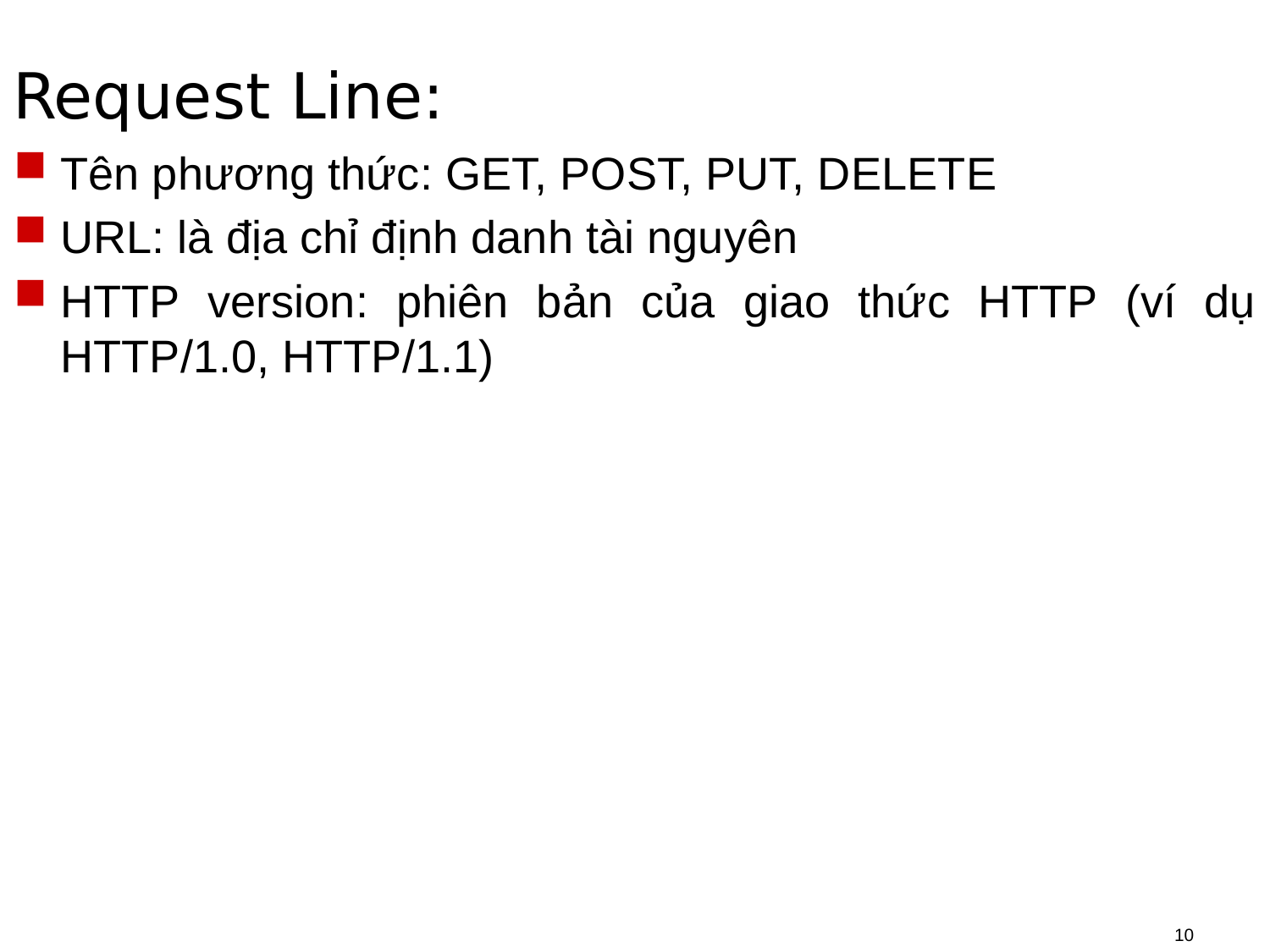

# Request Line:
Tên phương thức: GET, POST, PUT, DELETE
URL: là địa chỉ định danh tài nguyên
HTTP version: phiên bản của giao thức HTTP (ví dụ HTTP/1.0, HTTP/1.1)
10